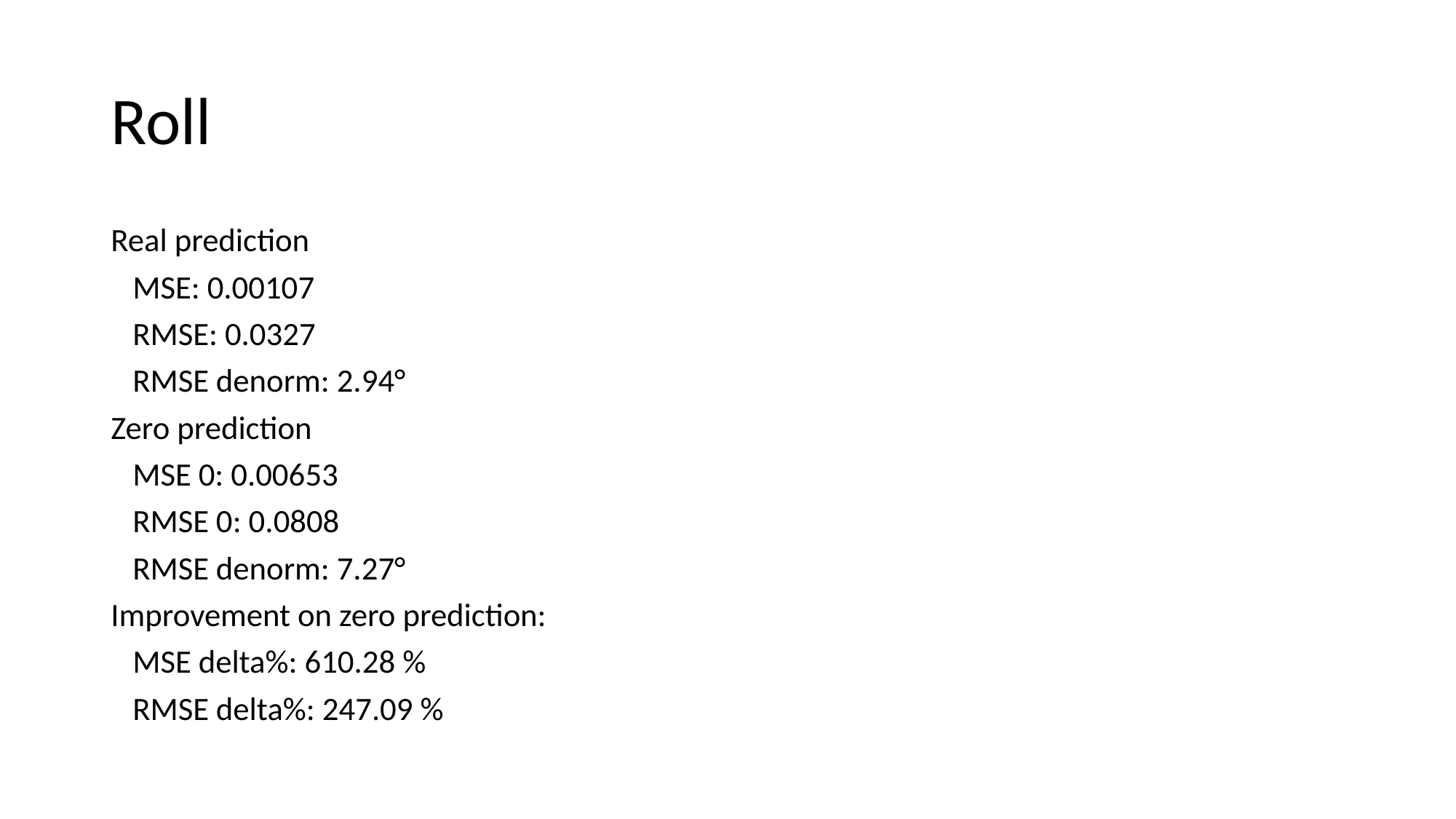

# Roll
Real prediction
   MSE: 0.00107
   RMSE: 0.0327
   RMSE denorm: 2.94°
Zero prediction
   MSE 0: 0.00653
   RMSE 0: 0.0808
   RMSE denorm: 7.27°
Improvement on zero prediction:
   MSE delta%: 610.28 %
   RMSE delta%: 247.09 %